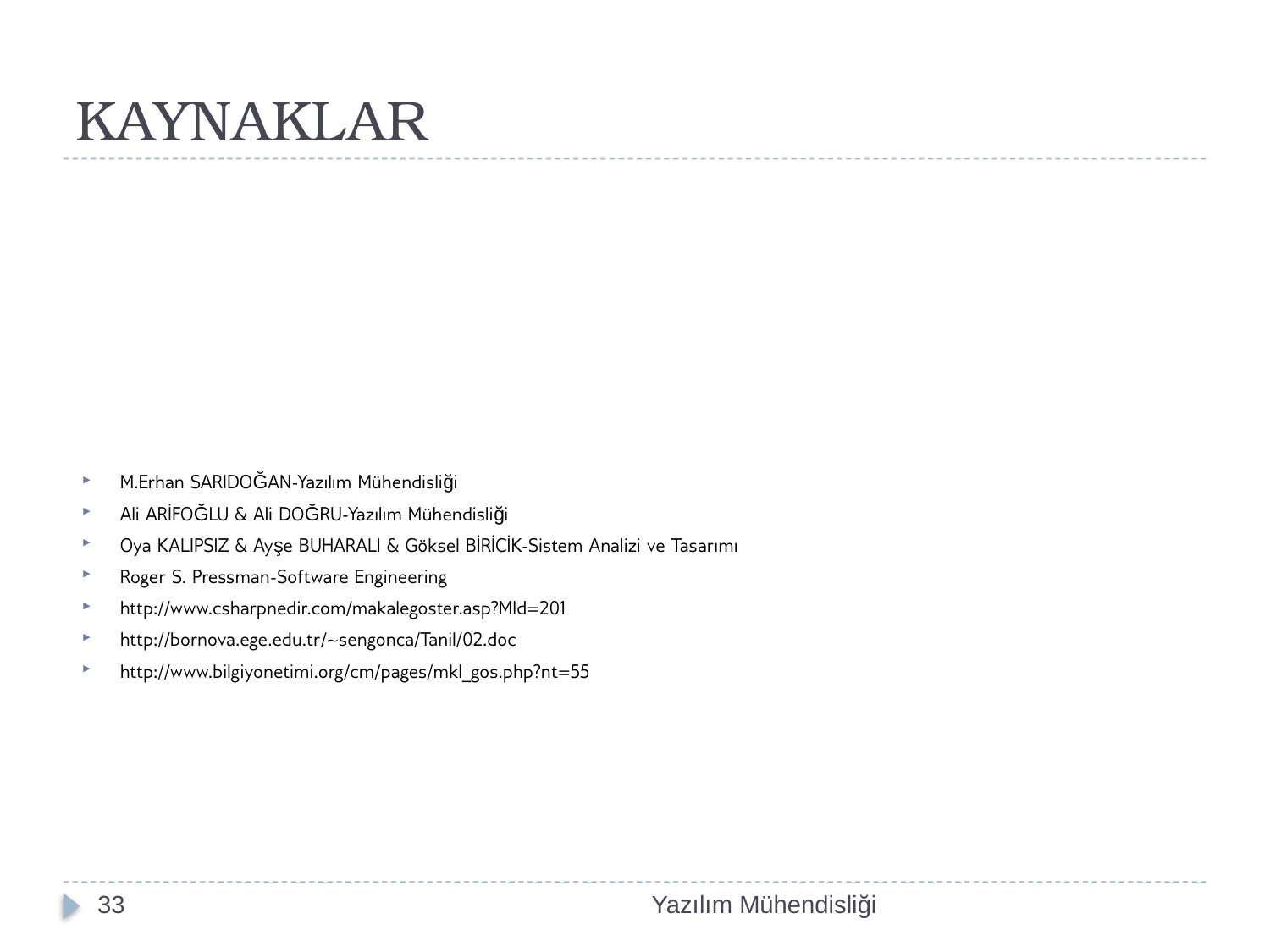

# KAYNAKLAR
M.Erhan SARIDOĞAN-Yazılım Mühendisliği
Ali ARİFOĞLU & Ali DOĞRU-Yazılım Mühendisliği
Oya KALIPSIZ & Ayşe BUHARALI & Göksel BİRİCİK-Sistem Analizi ve Tasarımı
Roger S. Pressman-Software Engineering
http://www.csharpnedir.com/makalegoster.asp?MId=201
http://bornova.ege.edu.tr/~sengonca/Tanil/02.doc
http://www.bilgiyonetimi.org/cm/pages/mkl_gos.php?nt=55

33
Yazılım Mühendisliği